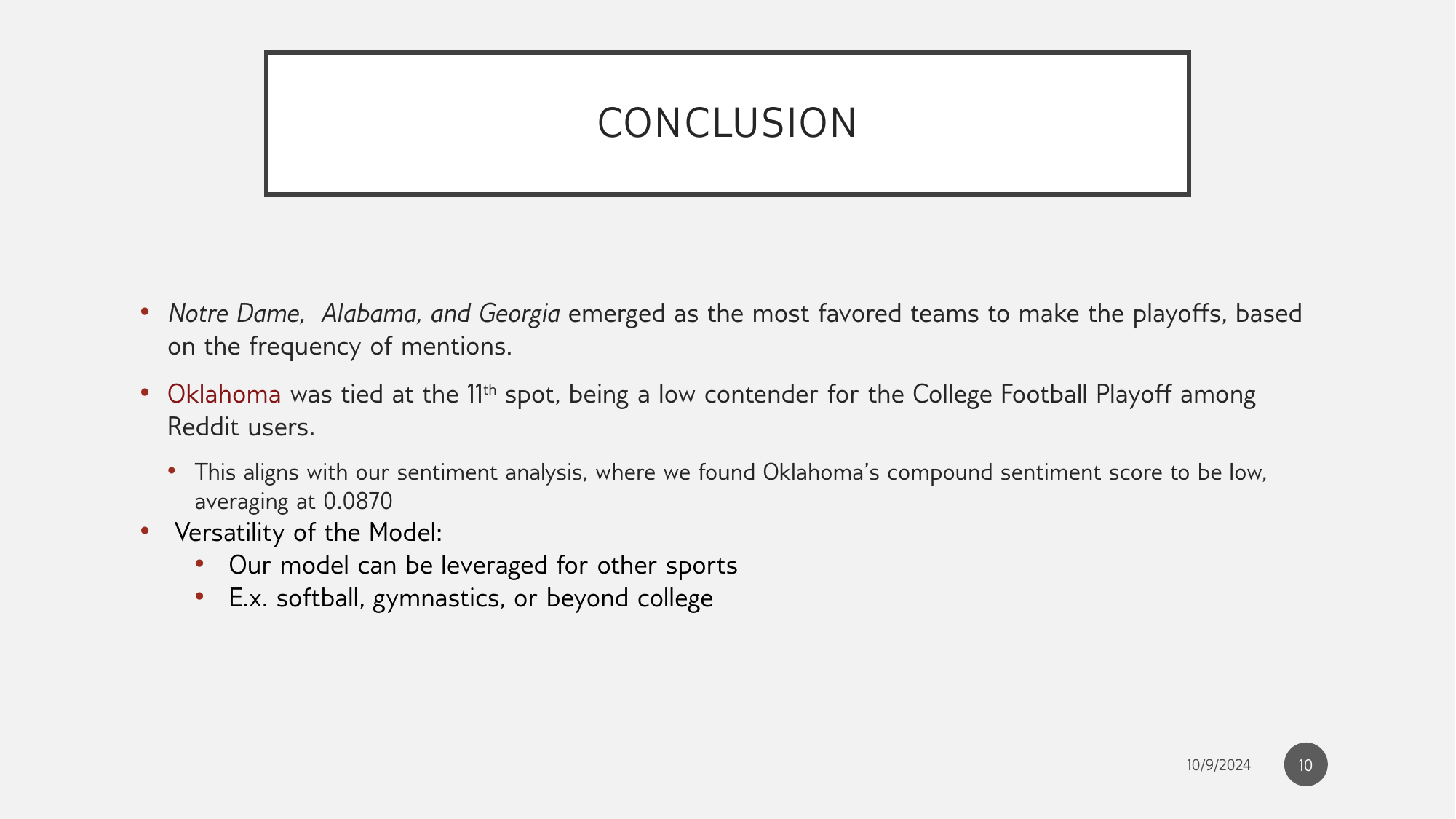

# Conclusion
Notre Dame,  Alabama, and Georgia emerged as the most favored teams to make the playoffs, based on the frequency of mentions.
Oklahoma was tied at the 11th spot, being a low contender for the College Football Playoff among Reddit users.
This aligns with our sentiment analysis, where we found Oklahoma’s compound sentiment score to be low, averaging at 0.0870
Versatility of the Model:
Our model can be leveraged for other sports
E.x. softball, gymnastics, or beyond college
10
10/9/2024